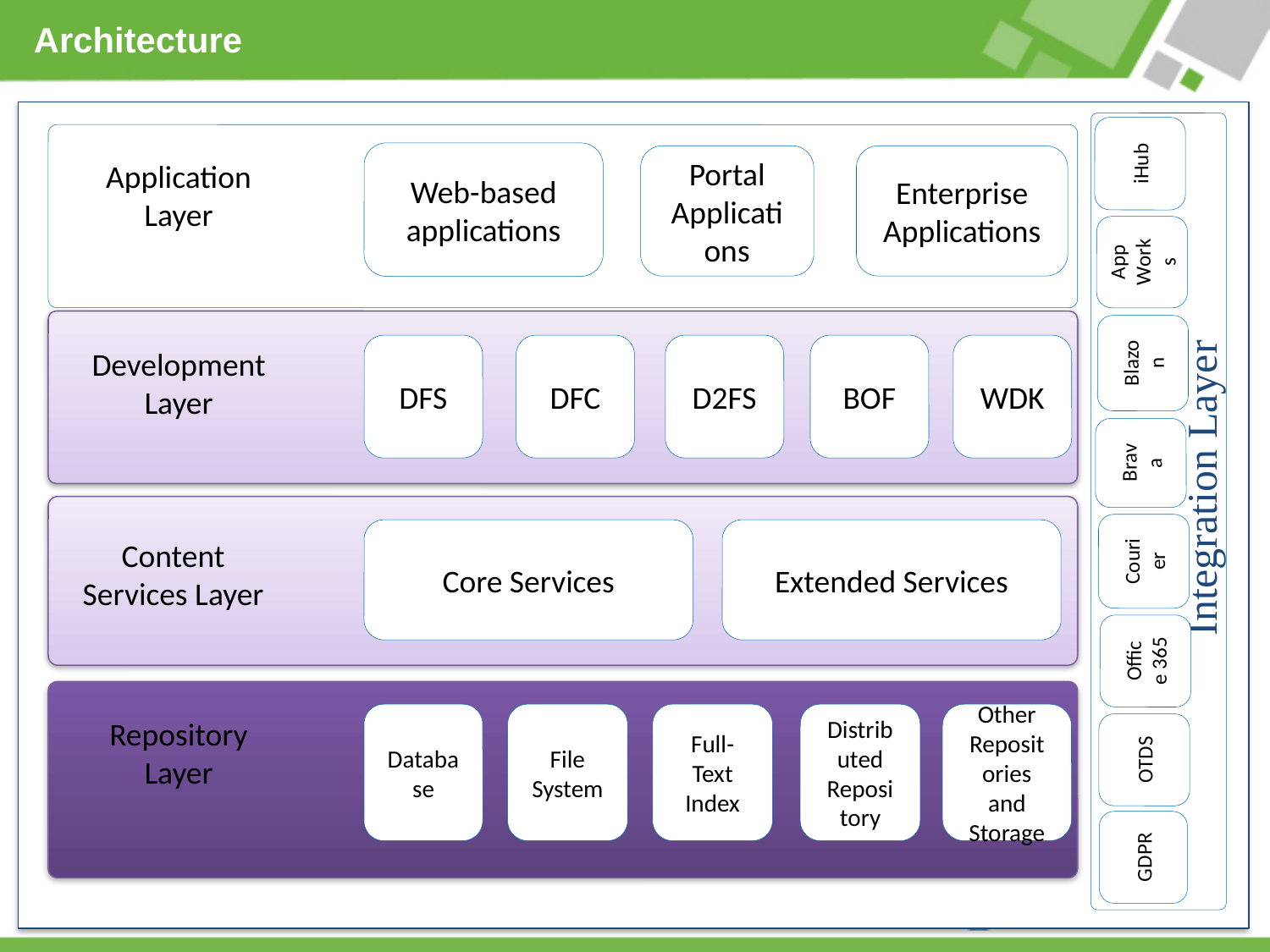

# Architecture

Web-based applications
Portal Applications
Enterprise Applications
Application Layer

DFC
BOF
WDK
DFS
D2FS
Development Layer
Integration Layer

Core Services
Extended Services
Content Services Layer

Full-Text Index
Distributed Repository
Other Repositories and Storage
Database
File System
Repository Layer
iHub
App Works
Blazon
Brava
Courier
Office 365
OTDS
GDPR
7
| © Cognizant 2015